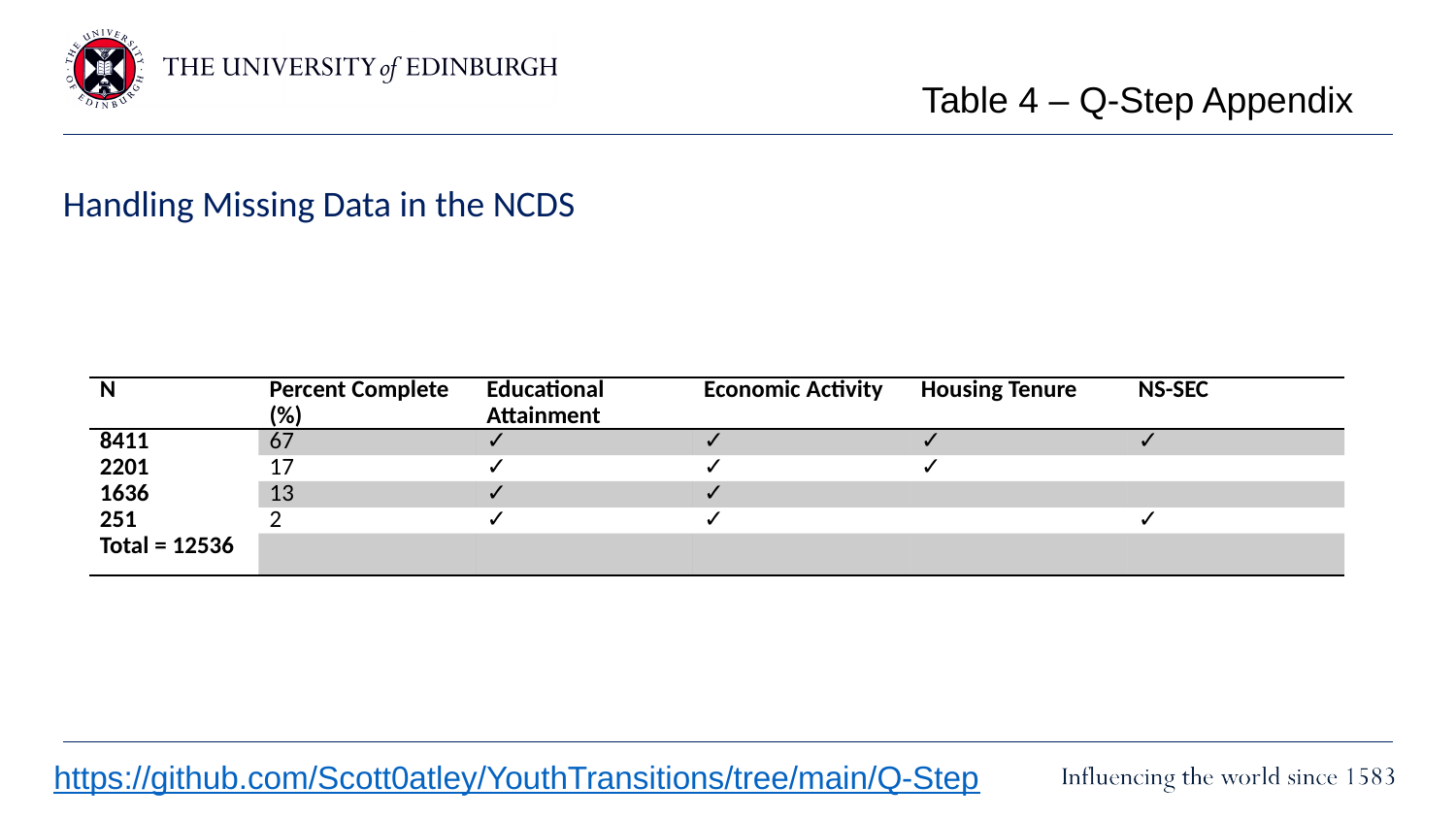

Table 4 – Q-Step Appendix
# Handling Missing Data in the NCDS

| N | Percent Complete (%) | Educational Attainment | Economic Activity | Housing Tenure | NS-SEC |
| --- | --- | --- | --- | --- | --- |
| 8411 | 67 | ✓ | ✓ | ✓ | ✓ |
| 2201 | 17 | ✓ | ✓ | ✓ |  |
| 1636 | 13 | ✓ | ✓ |  |  |
| 251 | 2 | ✓ | ✓ |  | ✓ |
| Total = 12536 |  |  |  |  |  |
https://github.com/Scott0atley/YouthTransitions/tree/main/Q-Step